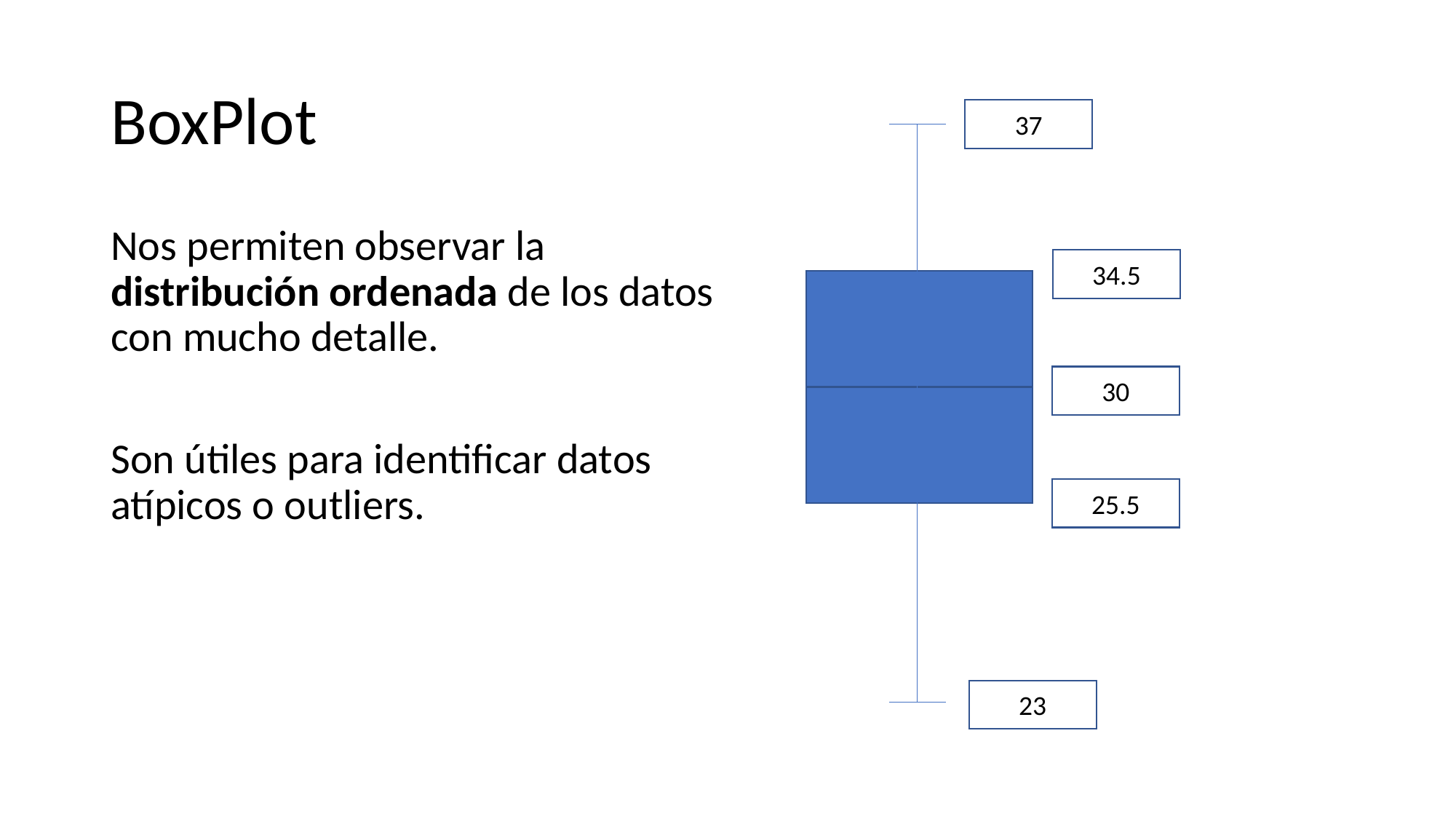

# BoxPlot
37
Nos permiten observar la distribución ordenada de los datos con mucho detalle.

Son útiles para identificar datos atípicos o outliers.
34.5

30

25.5
23